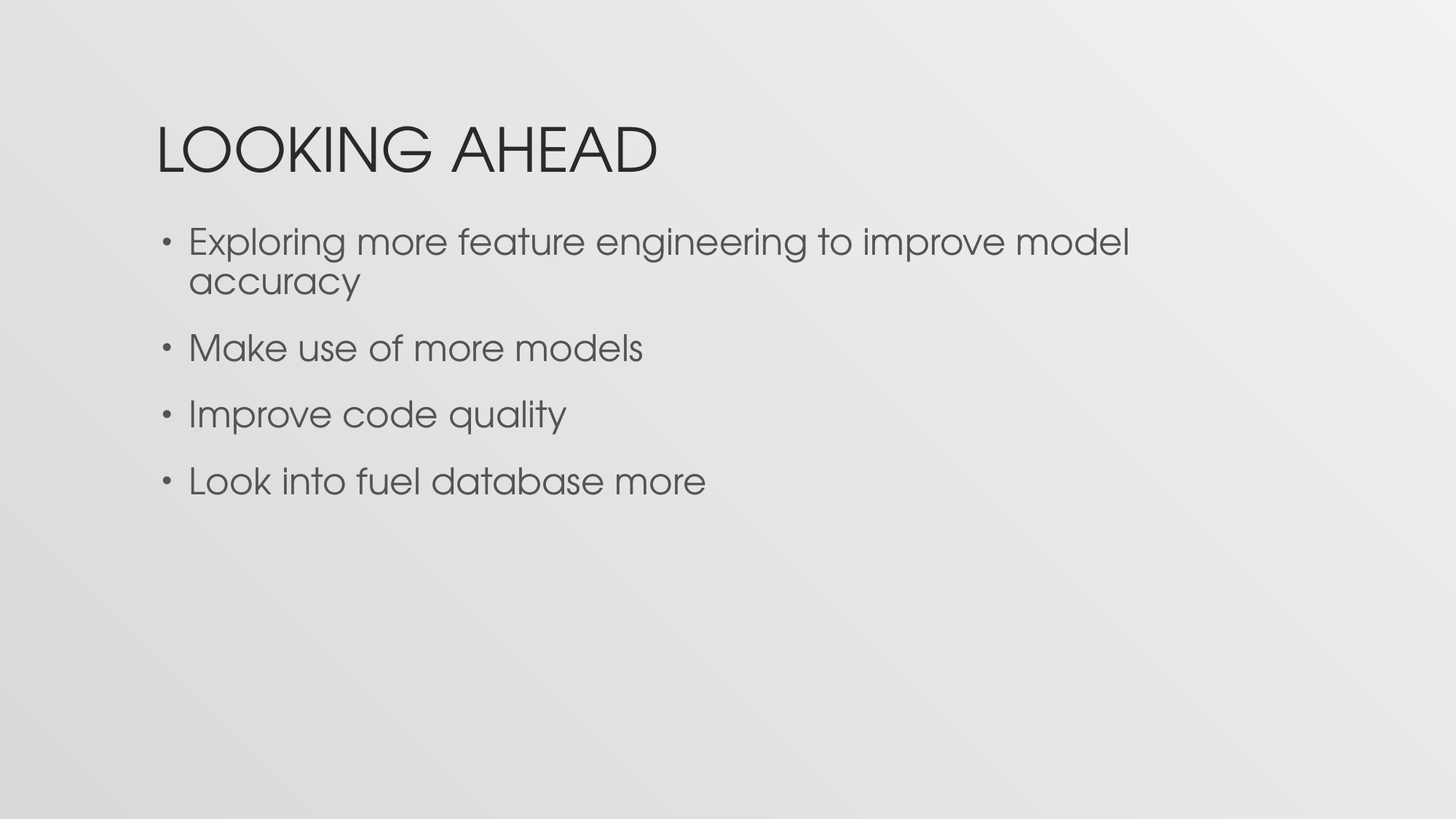

# Looking ahead
Exploring more feature engineering to improve model accuracy
Make use of more models
Improve code quality
Look into fuel database more